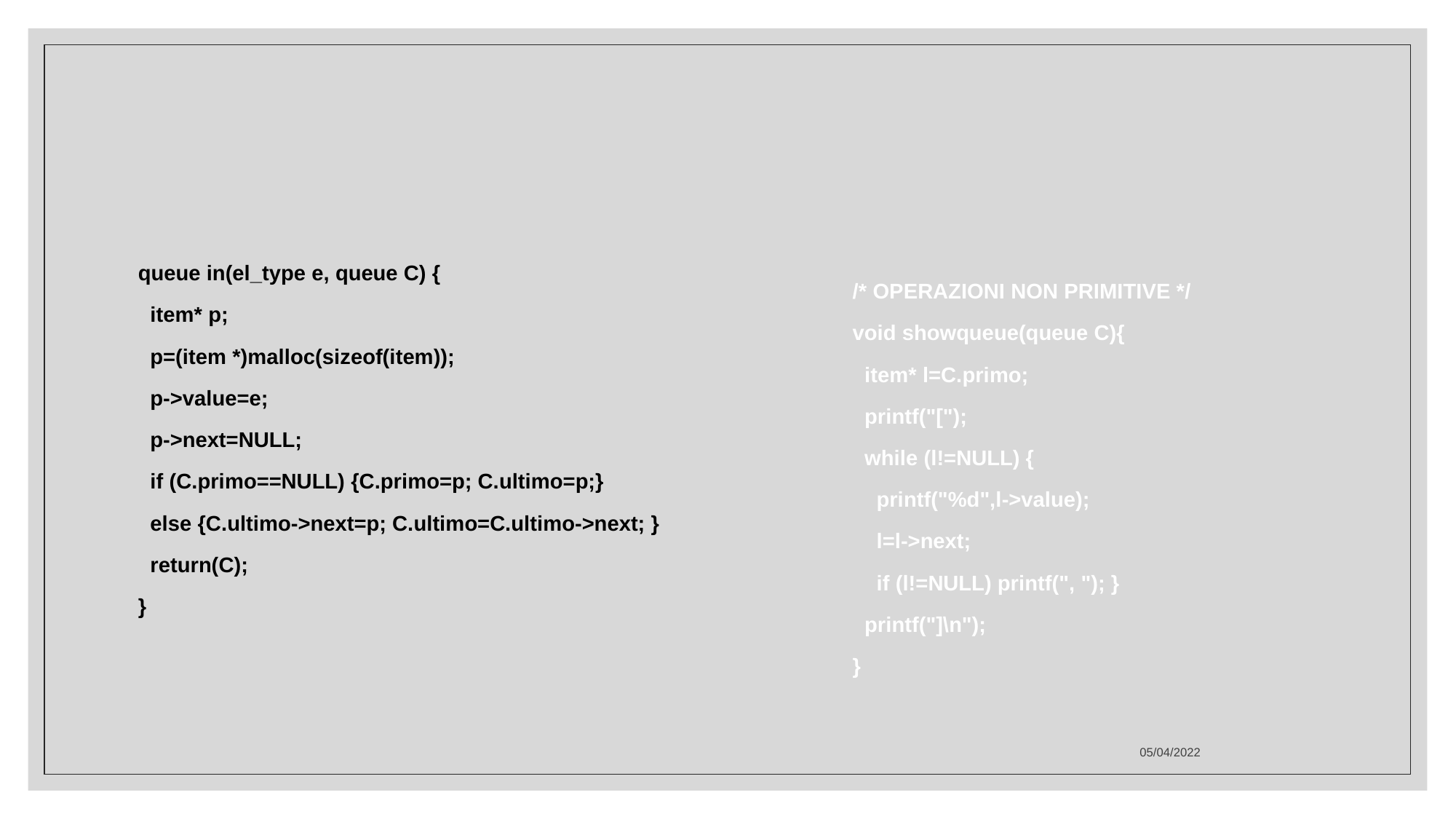

#
queue in(el_type e, queue C) {
  item* p;
  p=(item *)malloc(sizeof(item));
  p->value=e;
  p->next=NULL;
  if (C.primo==NULL) {C.primo=p; C.ultimo=p;}
  else {C.ultimo->next=p; C.ultimo=C.ultimo->next; }
  return(C);
}

/* OPERAZIONI NON PRIMITIVE */
void showqueue(queue C){
  item* l=C.primo;
  printf("[");
  while (l!=NULL) {
    printf("%d",l->value);
    l=l->next;
    if (l!=NULL) printf(", "); }
  printf("]\n");
}
05/04/2022